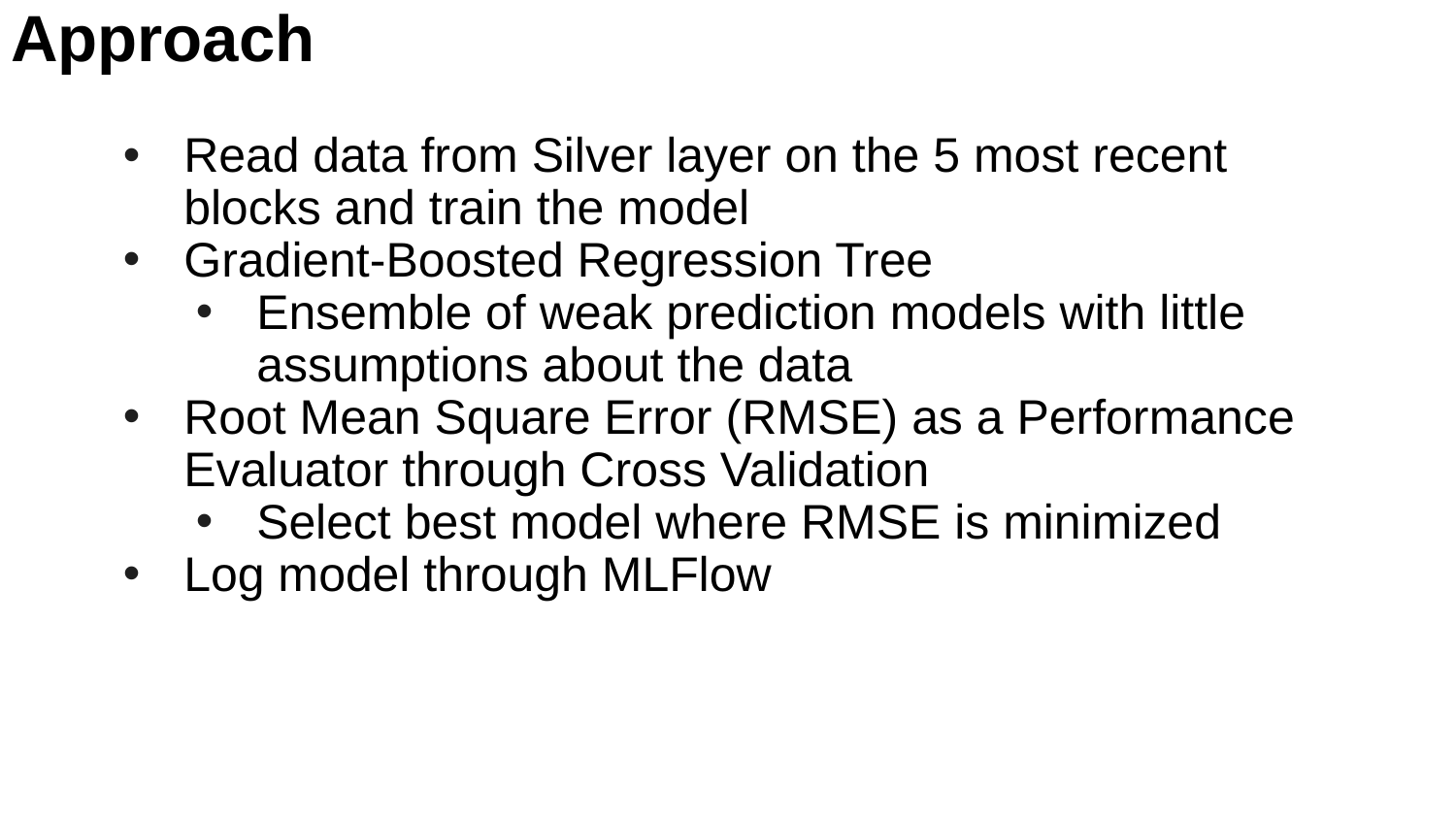

# Approach
Read data from Silver layer on the 5 most recent blocks and train the model
Gradient-Boosted Regression Tree
Ensemble of weak prediction models with little assumptions about the data
Root Mean Square Error (RMSE) as a Performance Evaluator through Cross Validation
Select best model where RMSE is minimized
Log model through MLFlow